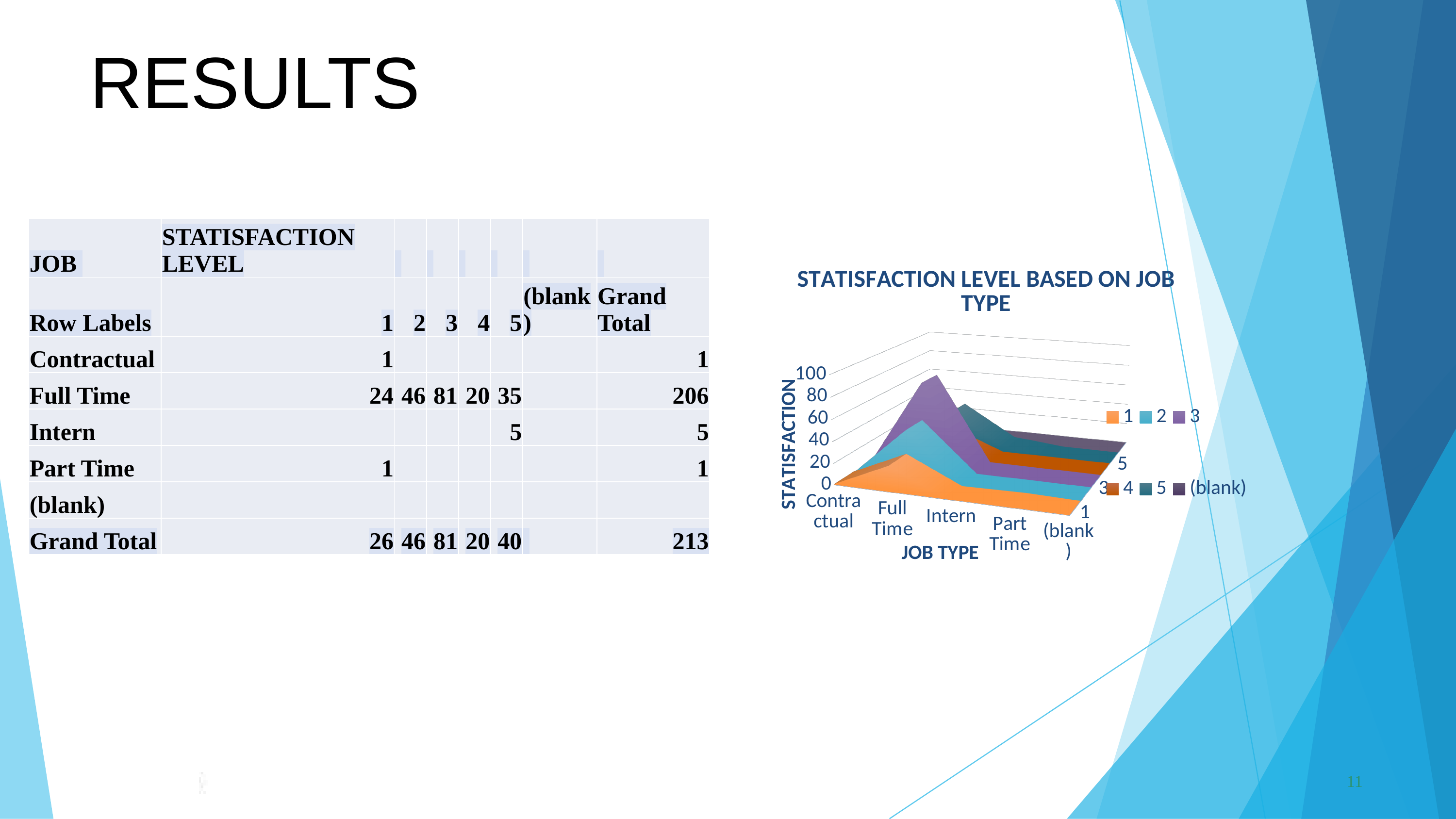

RESULTS
| JOB | STATISFACTION LEVEL |  |  |  |  |  |  |
| --- | --- | --- | --- | --- | --- | --- | --- |
| Row Labels | 1 | 2 | 3 | 4 | 5 | (blank) | Grand Total |
| Contractual | 1 |  |  |  |  |  | 1 |
| Full Time | 24 | 46 | 81 | 20 | 35 |  | 206 |
| Intern |  |  |  |  | 5 |  | 5 |
| Part Time | 1 |  |  |  |  |  | 1 |
| (blank) |  |  |  |  |  |  |  |
| Grand Total | 26 | 46 | 81 | 20 | 40 |  | 213 |

[unsupported chart]

11